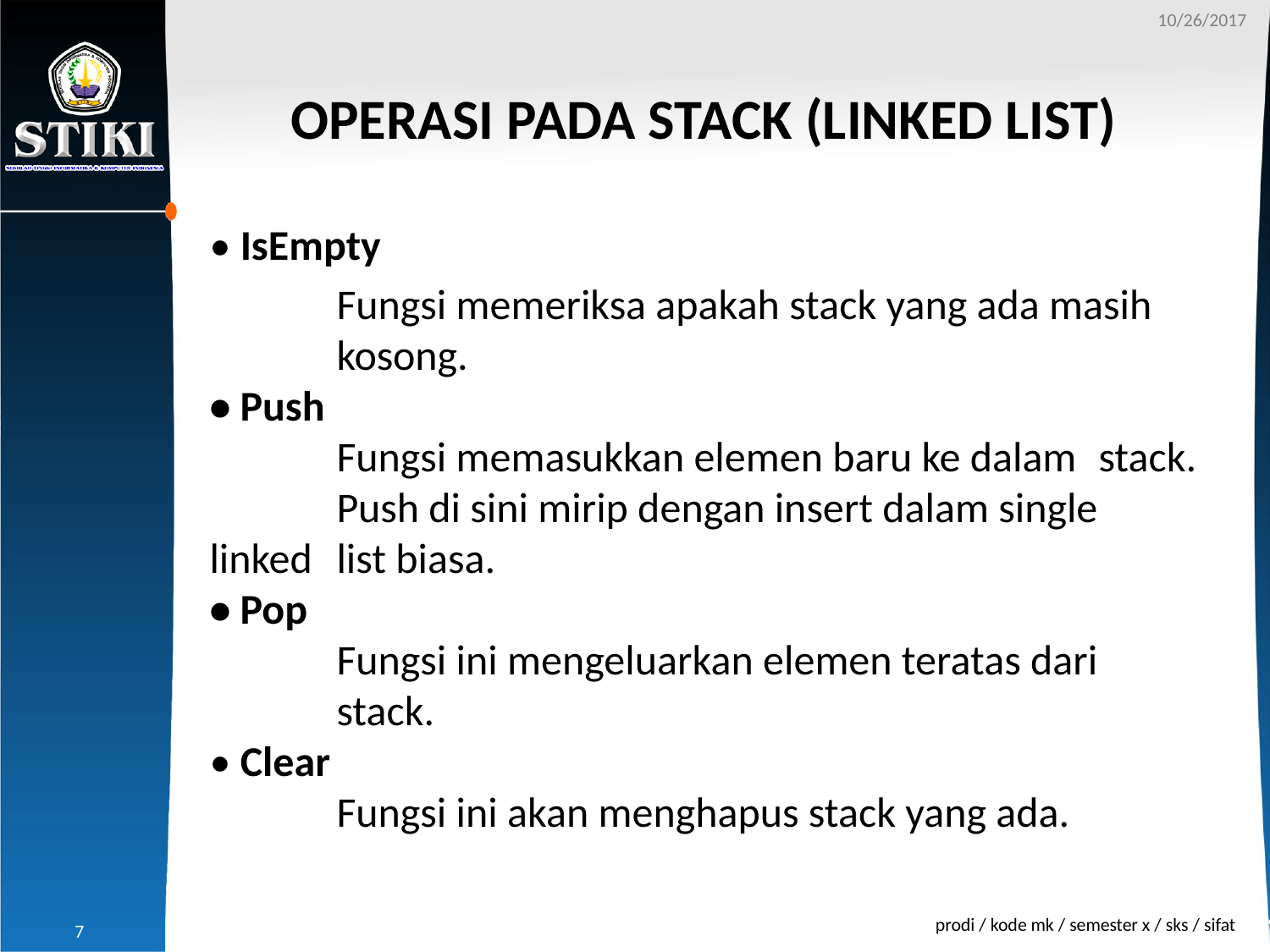

10/26/2017
# OPERASI PADA STACK (LINKED LIST)
• IsEmpty
	Fungsi memeriksa apakah stack yang ada masih 	kosong.
• Push
	Fungsi memasukkan elemen baru ke dalam 	stack. 	Push di sini mirip dengan insert dalam single linked 	list biasa.
• Pop
	Fungsi ini mengeluarkan elemen teratas dari 	stack.
• Clear
	Fungsi ini akan menghapus stack yang ada.
7
prodi / kode mk / semester x / sks / sifat